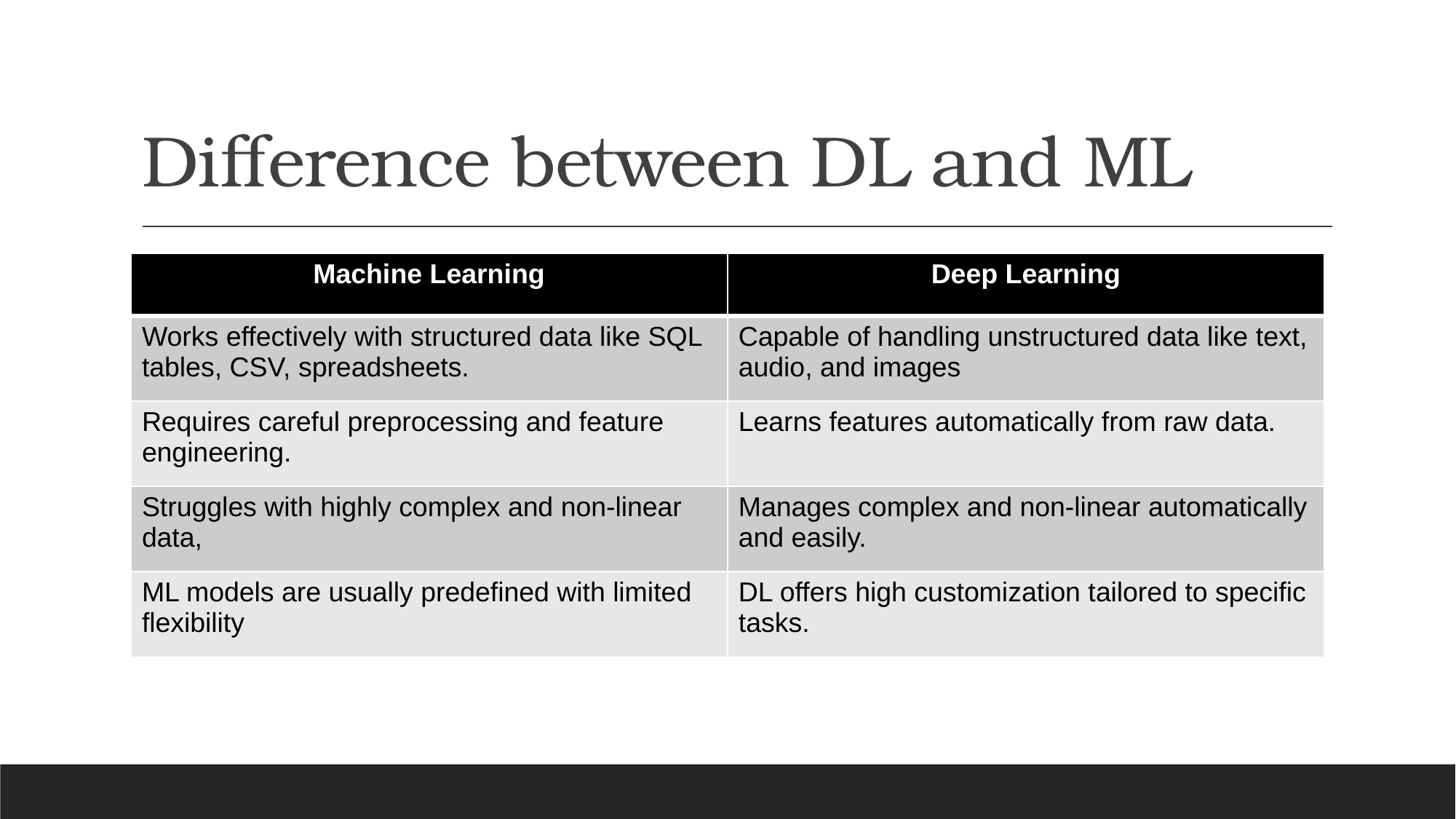

# Difference between DL and ML
| Machine Learning | Deep Learning |
| --- | --- |
| Works effectively with structured data like SQL tables, CSV, spreadsheets. | Capable of handling unstructured data like text, audio, and images |
| Requires careful preprocessing and feature engineering. | Learns features automatically from raw data. |
| Struggles with highly complex and non-linear data, | Manages complex and non-linear automatically and easily. |
| ML models are usually predefined with limited flexibility | DL offers high customization tailored to specific tasks. |